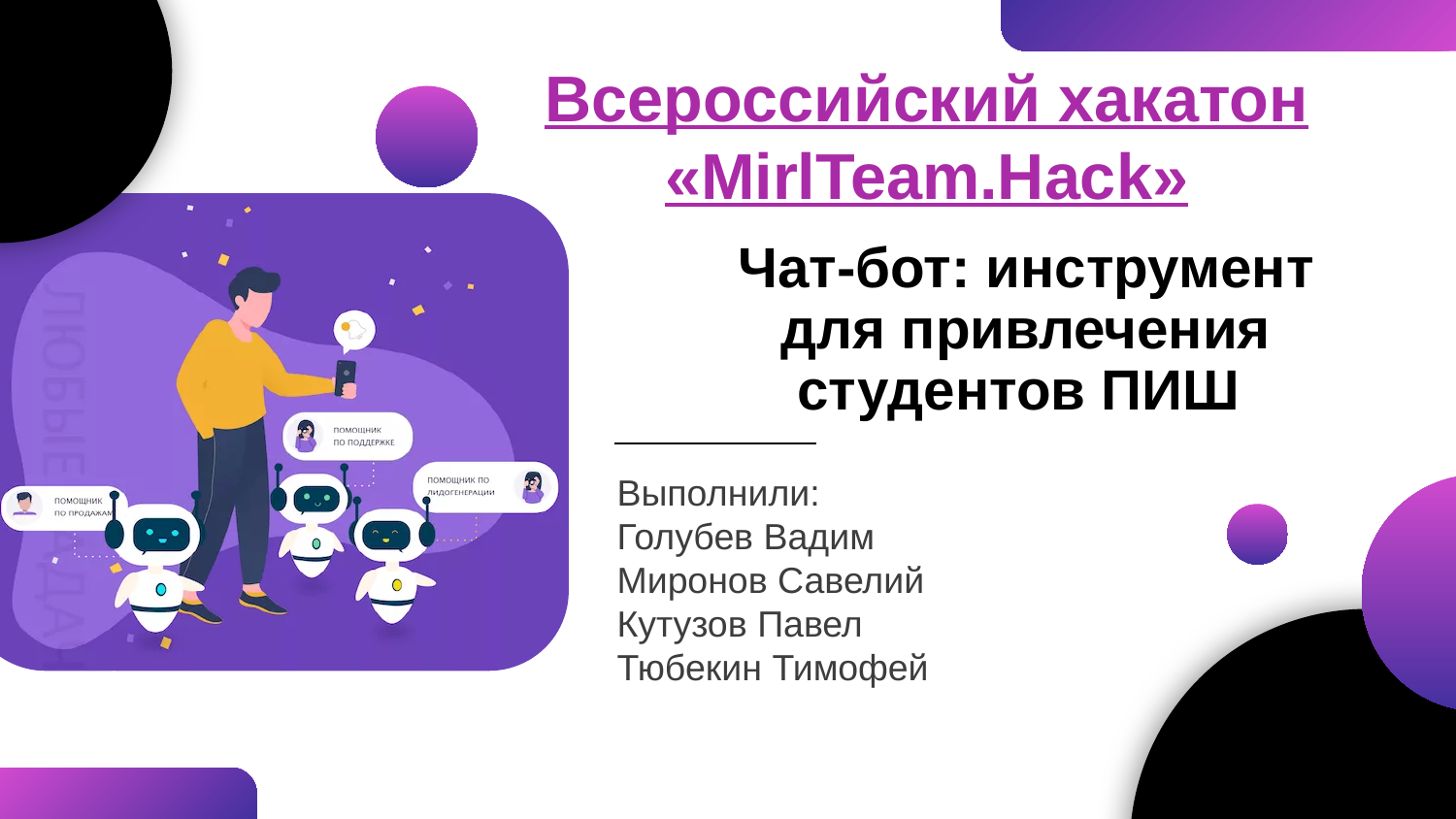

Всероссийский хакатон «MirlTeam.Hack»

Чат-бот: инструмент для привлечения студентов ПИШ

Выполнили:
Голубев Вадим
Миронов Савелий
Кутузов Павел
Тюбекин Тимофей